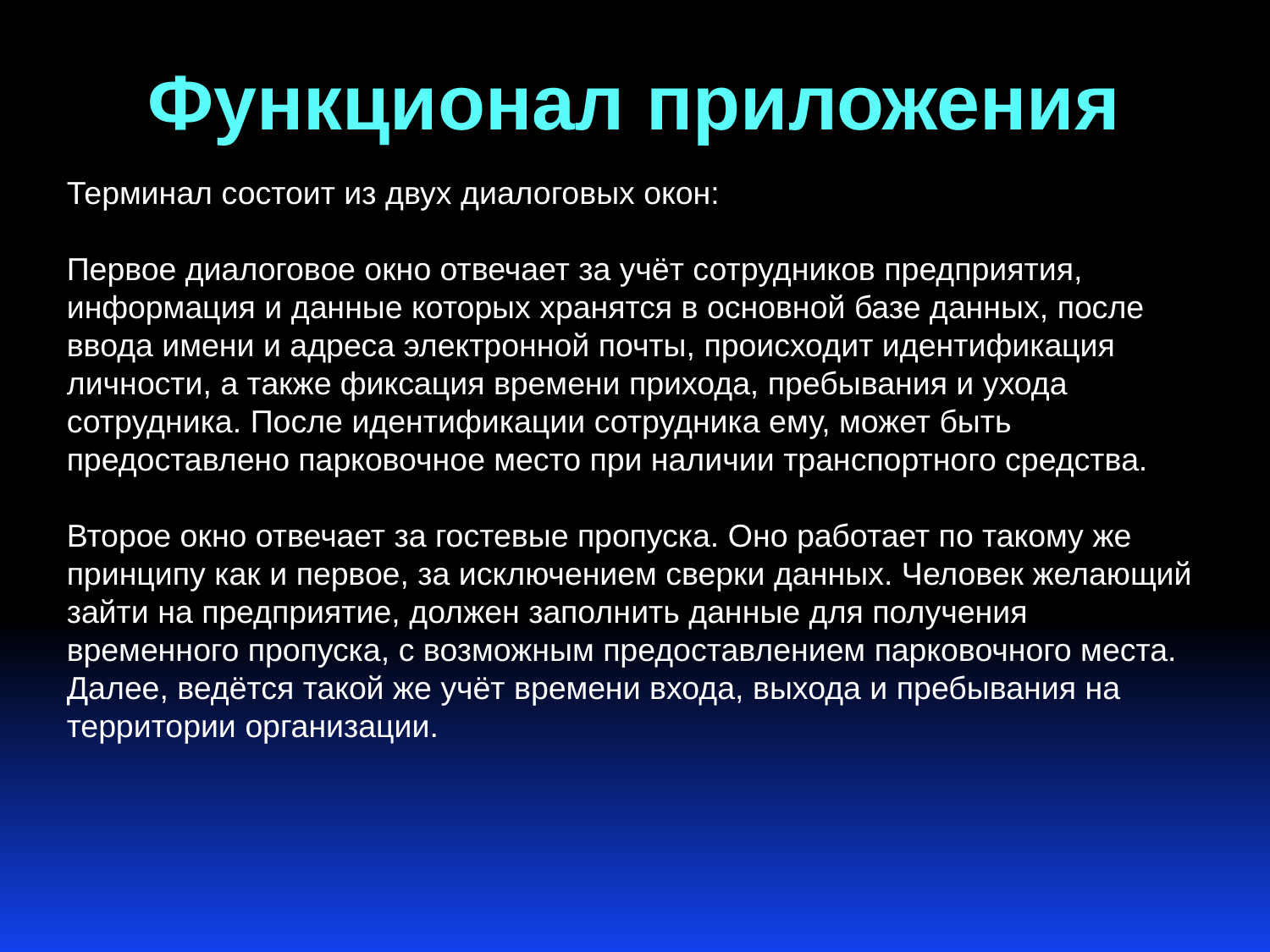

Функционал приложения
Терминал состоит из двух диалоговых окон:

Первое диалоговое окно отвечает за учёт сотрудников предприятия, информация и данные которых хранятся в основной базе данных, после ввода имени и адреса электронной почты, происходит идентификация личности, а также фиксация времени прихода, пребывания и ухода сотрудника. После идентификации сотрудника ему, может быть предоставлено парковочное место при наличии транспортного средства.

Второе окно отвечает за гостевые пропуска. Оно работает по такому же принципу как и первое, за исключением сверки данных. Человек желающий зайти на предприятие, должен заполнить данные для получения временного пропуска, с возможным предоставлением парковочного места. Далее, ведётся такой же учёт времени входа, выхода и пребывания на территории организации.